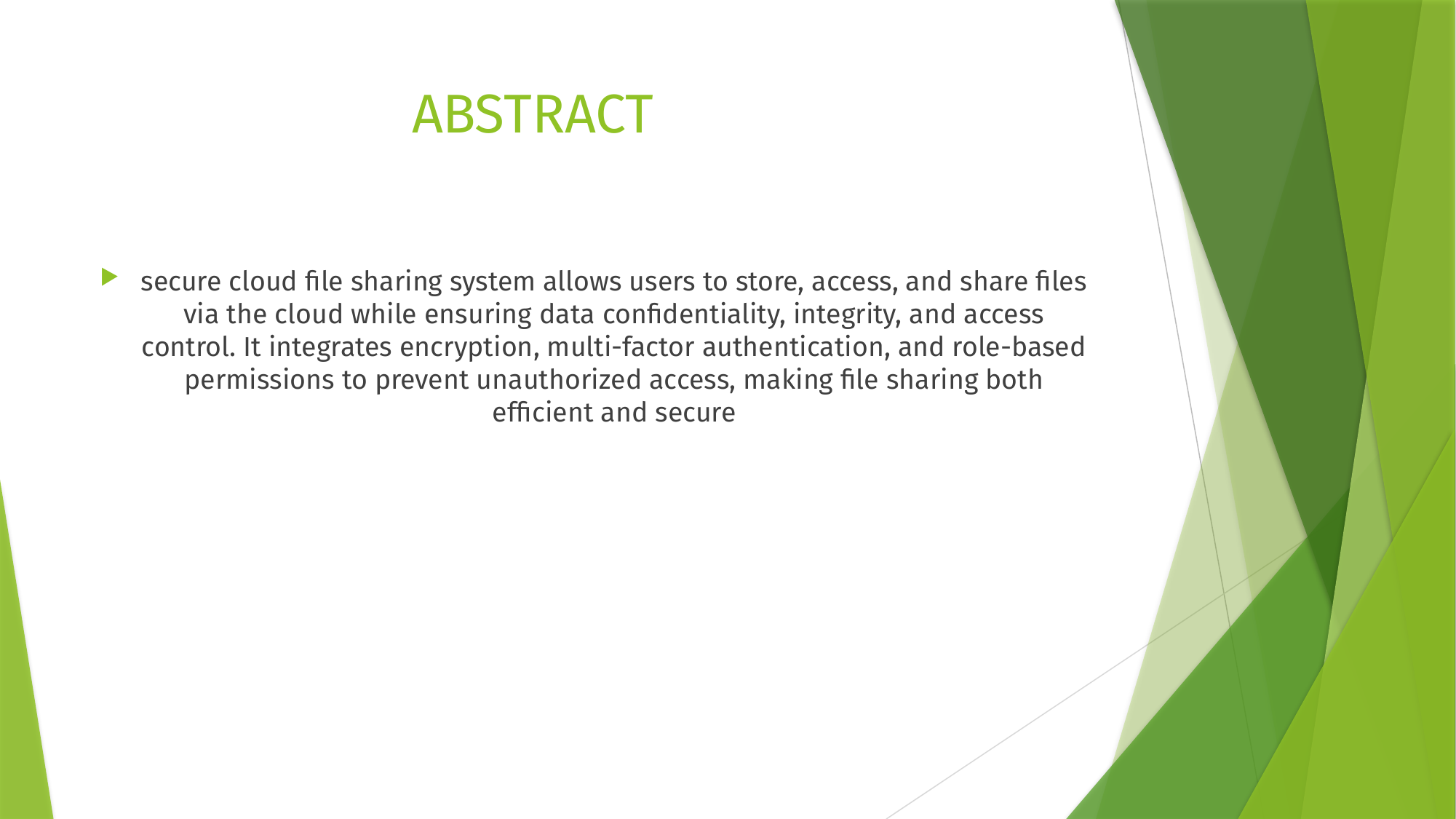

# ABSTRACT
secure cloud file sharing system allows users to store, access, and share files via the cloud while ensuring data confidentiality, integrity, and access control. It integrates encryption, multi-factor authentication, and role-based permissions to prevent unauthorized access, making file sharing both efficient and secure